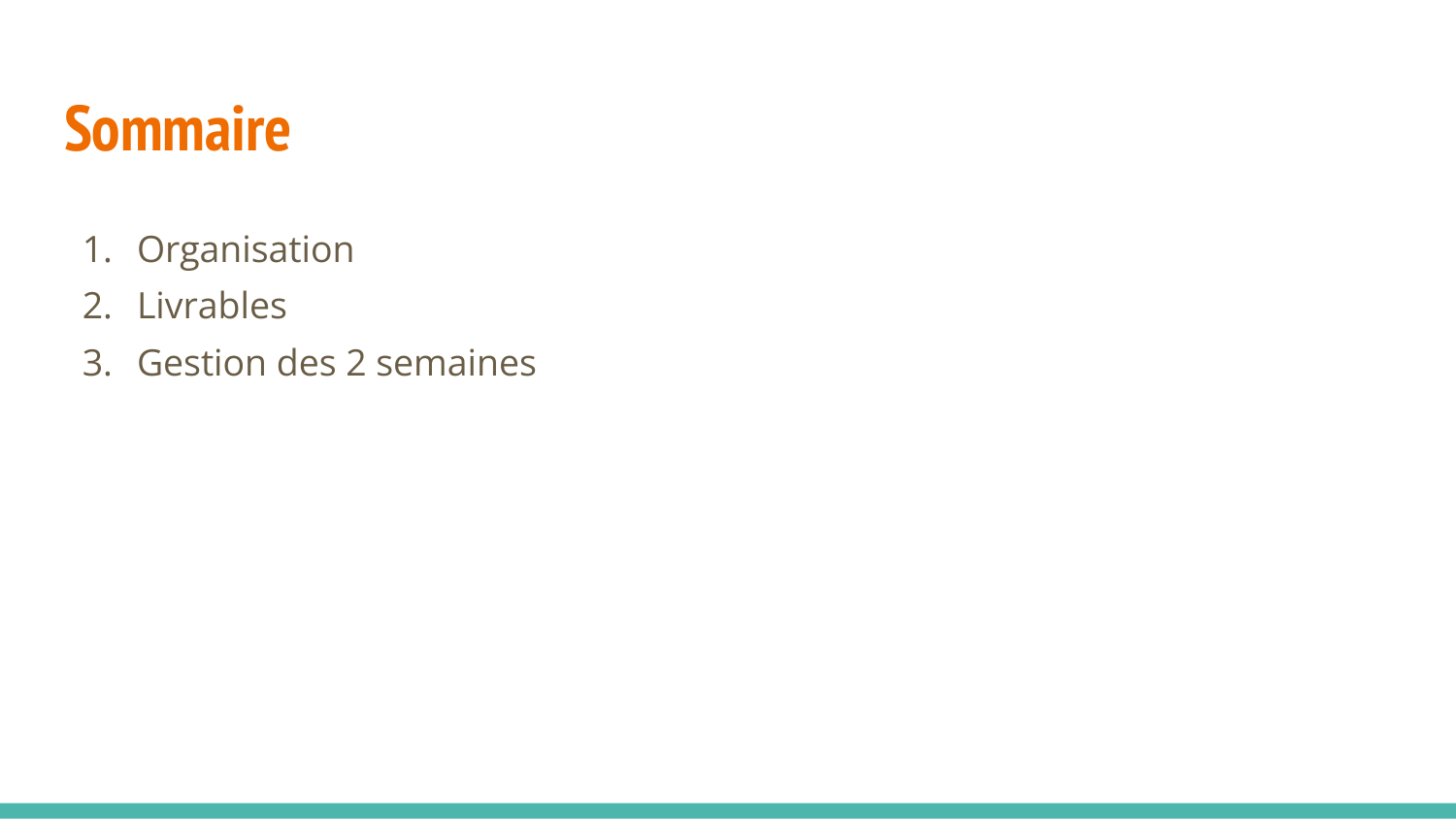

# Sommaire
Organisation
Livrables
Gestion des 2 semaines